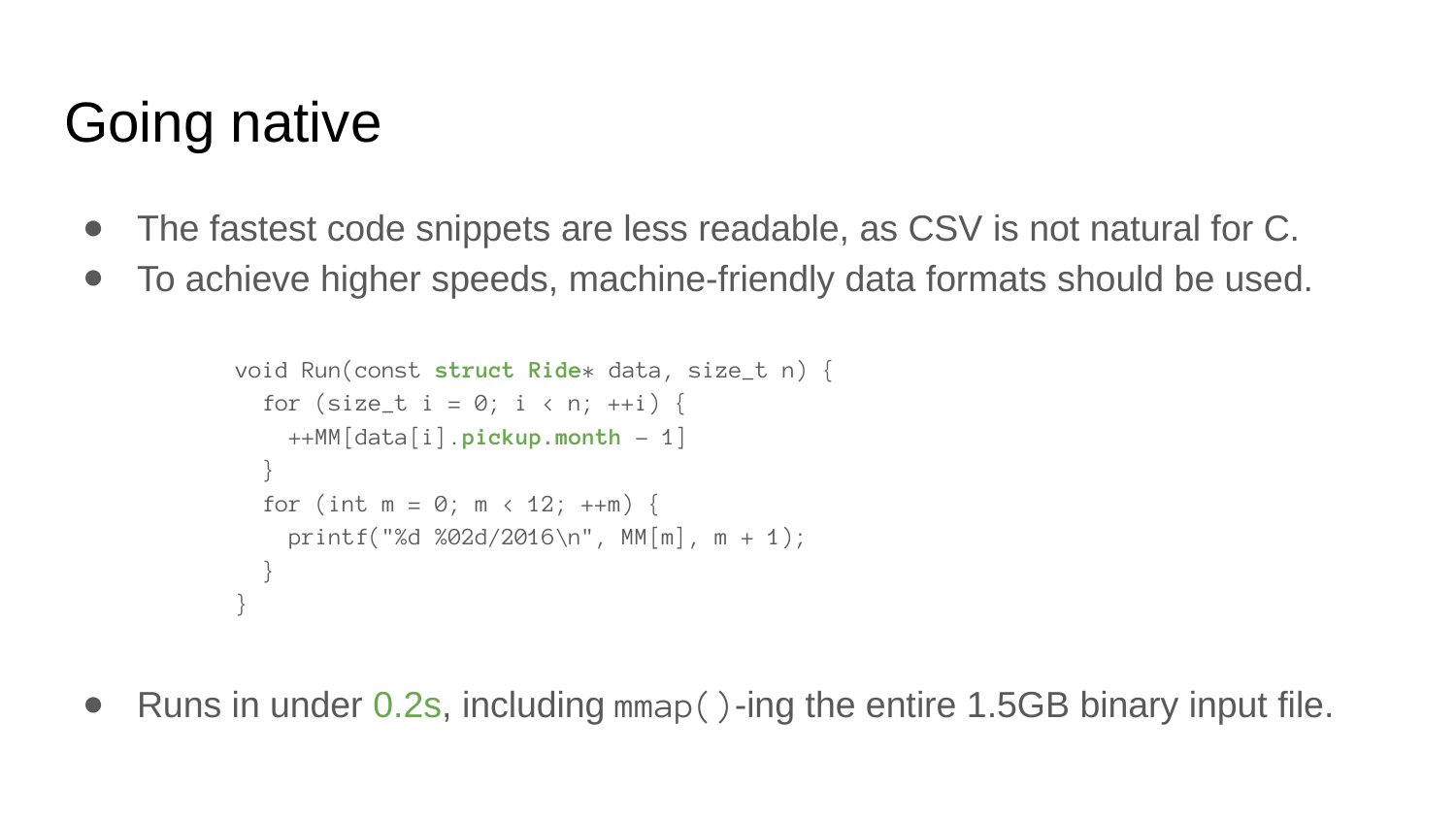

# Going native
The fastest code snippets are less readable, as CSV is not natural for C.
To achieve higher speeds, machine-friendly data formats should be used.

void Run(const struct Ride* data, size_t n) {
  for (size_t i = 0; i < n; ++i) {
    ++MM[data[i].pickup.month - 1]
  }
  for (int m = 0; m < 12; ++m) {
    printf("%d %02d/2016\n", MM[m], m + 1);
  }
}

Runs in under 0.2s, including mmap()-ing the entire 1.5GB binary input file.